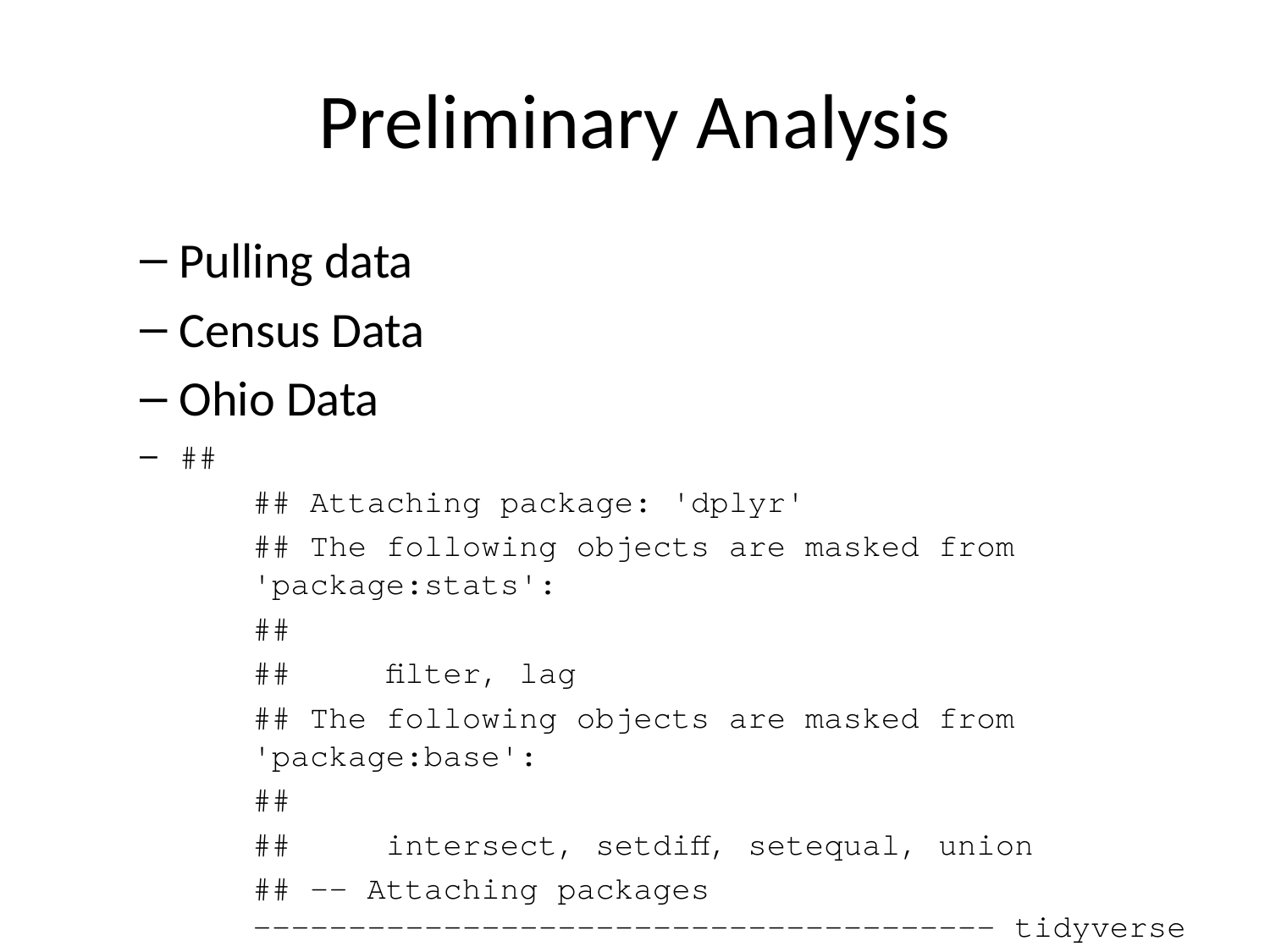

# Preliminary Analysis
Pulling data
Census Data
Ohio Data
##
## Attaching package: 'dplyr'
## The following objects are masked from 'package:stats':
##
##     filter, lag
## The following objects are masked from 'package:base':
##
##     intersect, setdiff, setequal, union
## -- Attaching packages --------------------------------------- tidyverse 1.3.0 --
## v ggplot2 3.3.3     v purrr   0.3.4
## v tibble  3.0.5     v stringr 1.4.0
## v tidyr   1.1.3     v forcats 0.5.1
## v readr   1.4.0
## -- Conflicts ------------------------------------------ tidyverse_conflicts() --
## x dplyr::filter() masks stats::filter()
## x dplyr::lag()    masks stats::lag()
## Getting data from the 2015-2019 5-year ACS